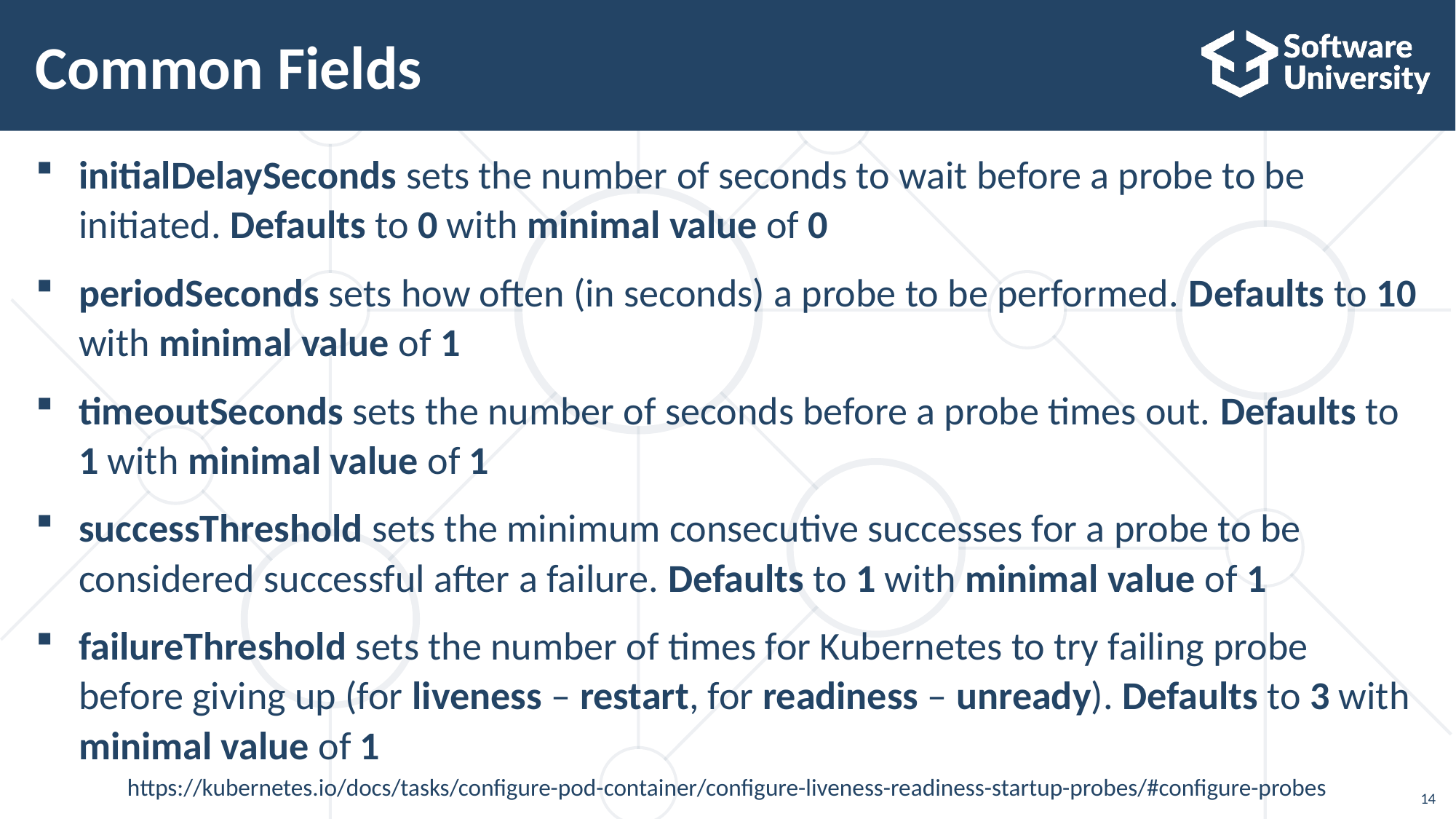

# Common Fields
initialDelaySeconds sets the number of seconds to wait before a probe to be initiated. Defaults to 0 with minimal value of 0
periodSeconds sets how often (in seconds) a probe to be performed. Defaults to 10 with minimal value of 1
timeoutSeconds sets the number of seconds before a probe times out. Defaults to 1 with minimal value of 1
successThreshold sets the minimum consecutive successes for a probe to be considered successful after a failure. Defaults to 1 with minimal value of 1
failureThreshold sets the number of times for Kubernetes to try failing probe before giving up (for liveness – restart, for readiness – unready). Defaults to 3 with minimal value of 1
https://kubernetes.io/docs/tasks/configure-pod-container/configure-liveness-readiness-startup-probes/#configure-probes
14